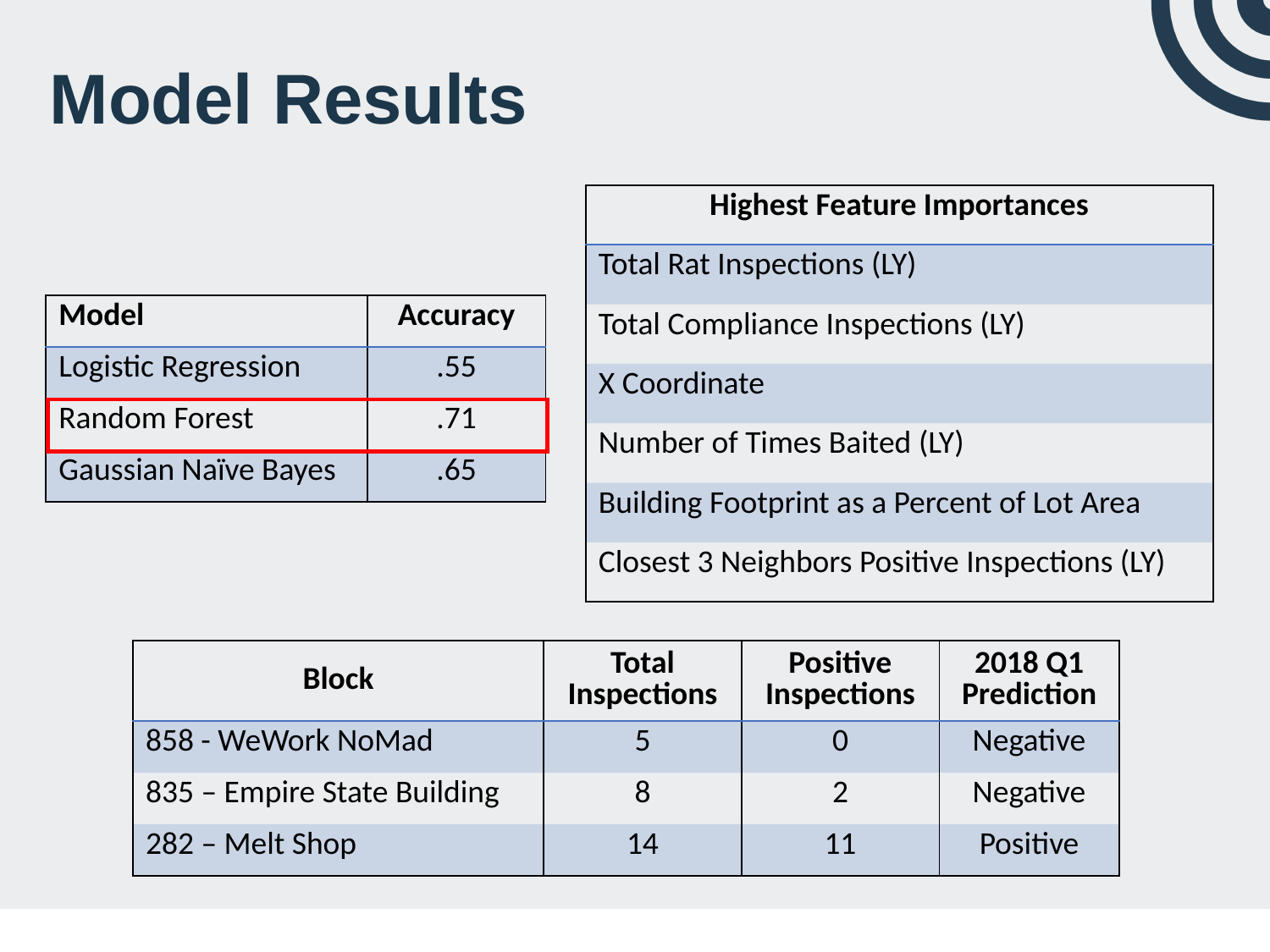

# Model Results
| Highest Feature Importances |
| --- |
| Total Rat Inspections (LY) |
| Total Compliance Inspections (LY) |
| X Coordinate |
| Number of Times Baited (LY) |
| Building Footprint as a Percent of Lot Area |
| Closest 3 Neighbors Positive Inspections (LY) |
| Model | Accuracy |
| --- | --- |
| Logistic Regression | .55 |
| Random Forest | .71 |
| Gaussian Naïve Bayes | .65 |

12 THOUSAND
NEW CLIENTS A DAY
13 YEARS
OF AWESOME
EXPERIENCE
40+ OFFICES
PLACED
WORLDWIDE
| Block | Total Inspections | Positive Inspections | 2018 Q1 Prediction |
| --- | --- | --- | --- |
| 858 - WeWork NoMad | 5 | 0 | Negative |
| 835 – Empire State Building | 8 | 2 | Negative |
| 282 – Melt Shop | 14 | 11 | Positive |